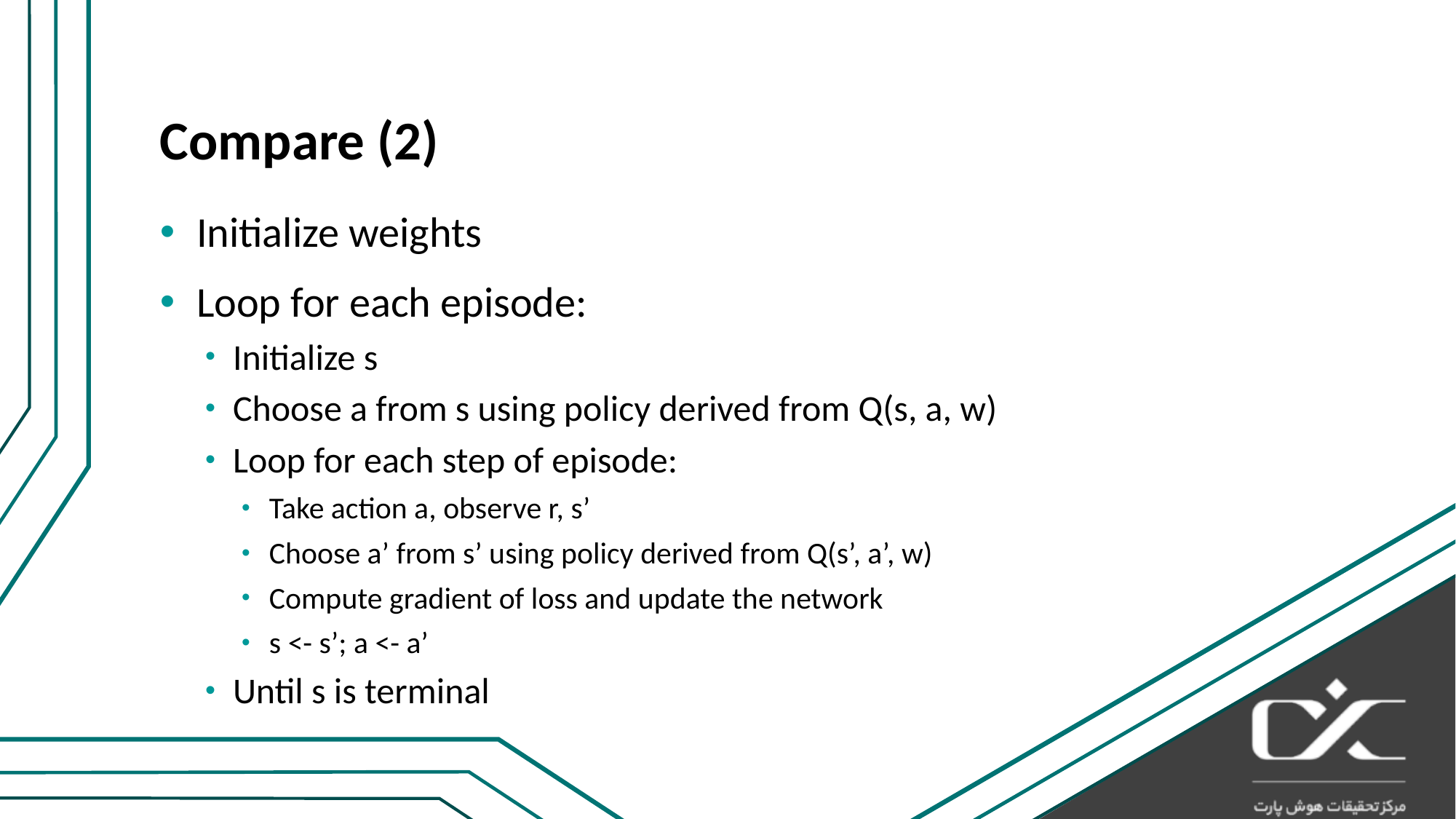

# Compare (2)
Initialize weights
Loop for each episode:
Initialize s
Choose a from s using policy derived from Q(s, a, w)
Loop for each step of episode:
Take action a, observe r, s’
Choose a’ from s’ using policy derived from Q(s’, a’, w)
Compute gradient of loss and update the network
s <- s’; a <- a’
Until s is terminal